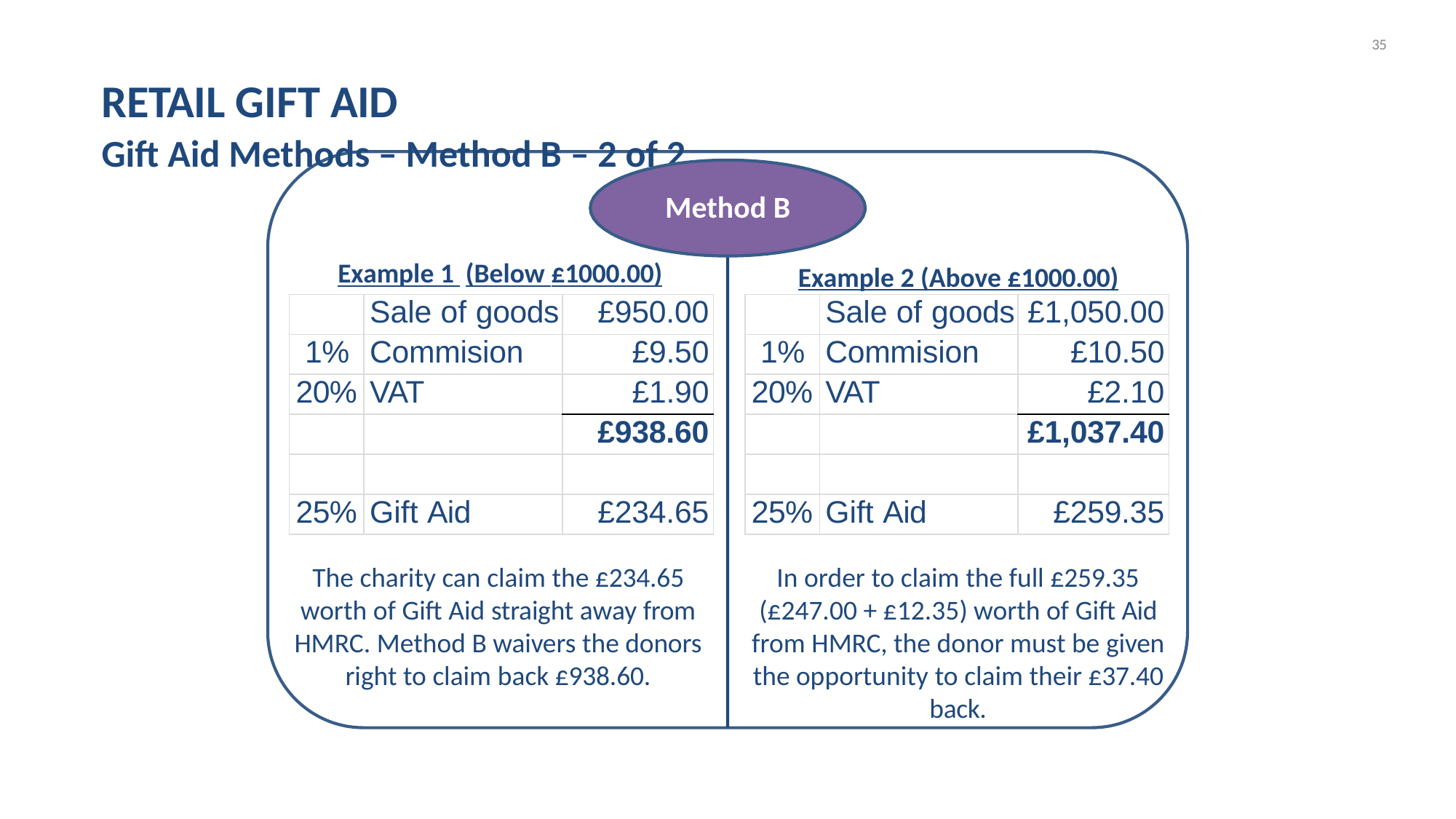

35
# RETAIL GIFT AID
Gift Aid Methods – Method B – 2 of 2

Method B
Example 1 (Below £1000.00)
Example 2 (Above £1000.00)
|  | Sale of goods | £950.00 |
| --- | --- | --- |
| 1% | Commision | £9.50 |
| 20% | VAT | £1.90 |
|  |  | £938.60 |
|  |  |  |
| 25% | Gift Aid | £234.65 |
|  | Sale of goods | £1,050.00 |
| --- | --- | --- |
| 1% | Commision | £10.50 |
| 20% | VAT | £2.10 |
|  |  | £1,037.40 |
|  |  |  |
| 25% | Gift Aid | £259.35 |
The charity can claim the £234.65 worth of Gift Aid straight away from HMRC. Method B waivers the donors right to claim back £938.60.
In order to claim the full £259.35 (£247.00 + £12.35) worth of Gift Aid from HMRC, the donor must be given the opportunity to claim their £37.40 back.